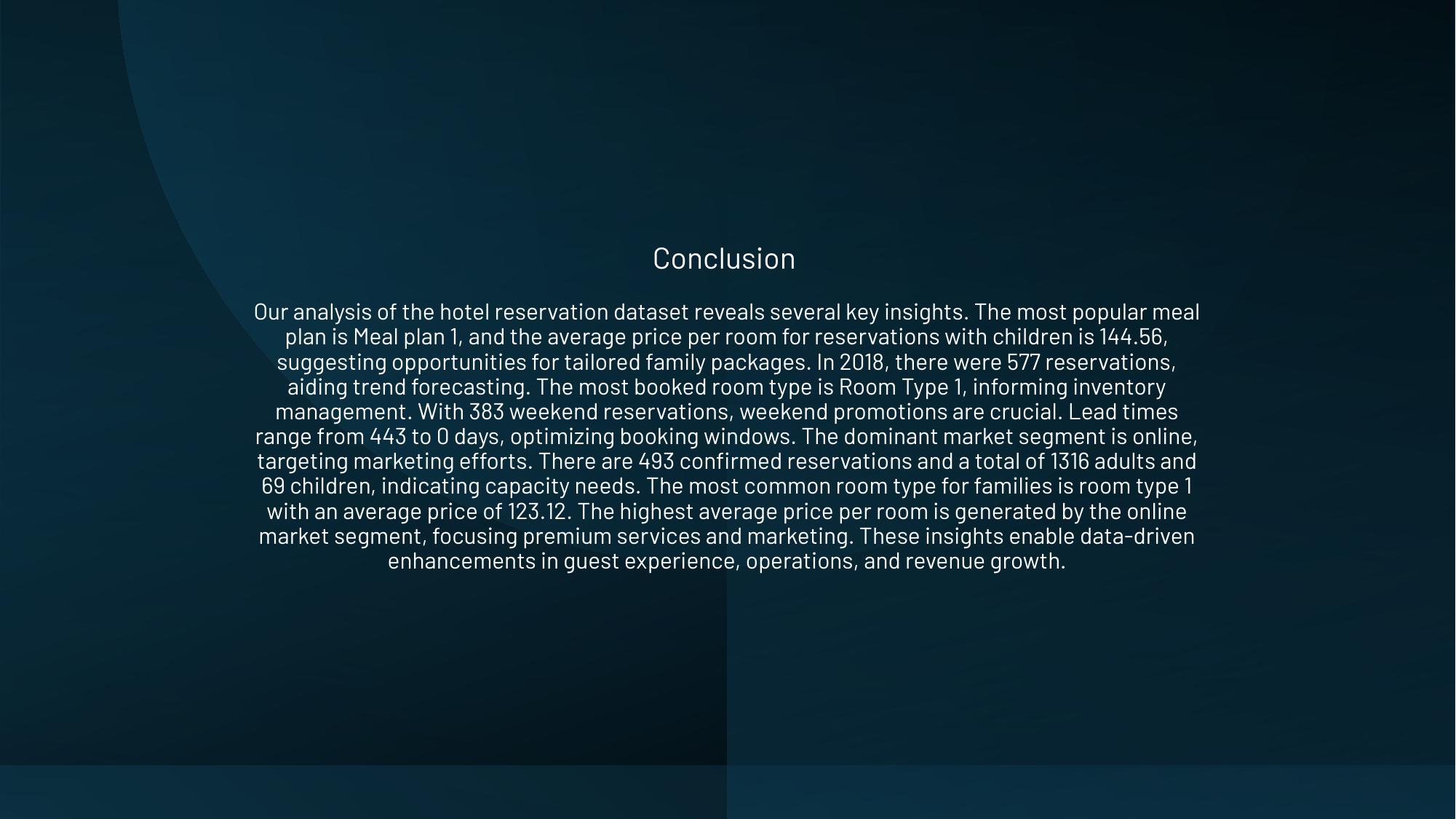

# Conclusion Our analysis of the hotel reservation dataset reveals several key insights. The most popular meal plan is Meal plan 1, and the average price per room for reservations with children is 144.56, suggesting opportunities for tailored family packages. In 2018, there were 577 reservations, aiding trend forecasting. The most booked room type is Room Type 1, informing inventory management. With 383 weekend reservations, weekend promotions are crucial. Lead times range from 443 to 0 days, optimizing booking windows. The dominant market segment is online, targeting marketing efforts. There are 493 confirmed reservations and a total of 1316 adults and 69 children, indicating capacity needs. The most common room type for families is room type 1 with an average price of 123.12. The highest average price per room is generated by the online market segment, focusing premium services and marketing. These insights enable data-driven enhancements in guest experience, operations, and revenue growth.